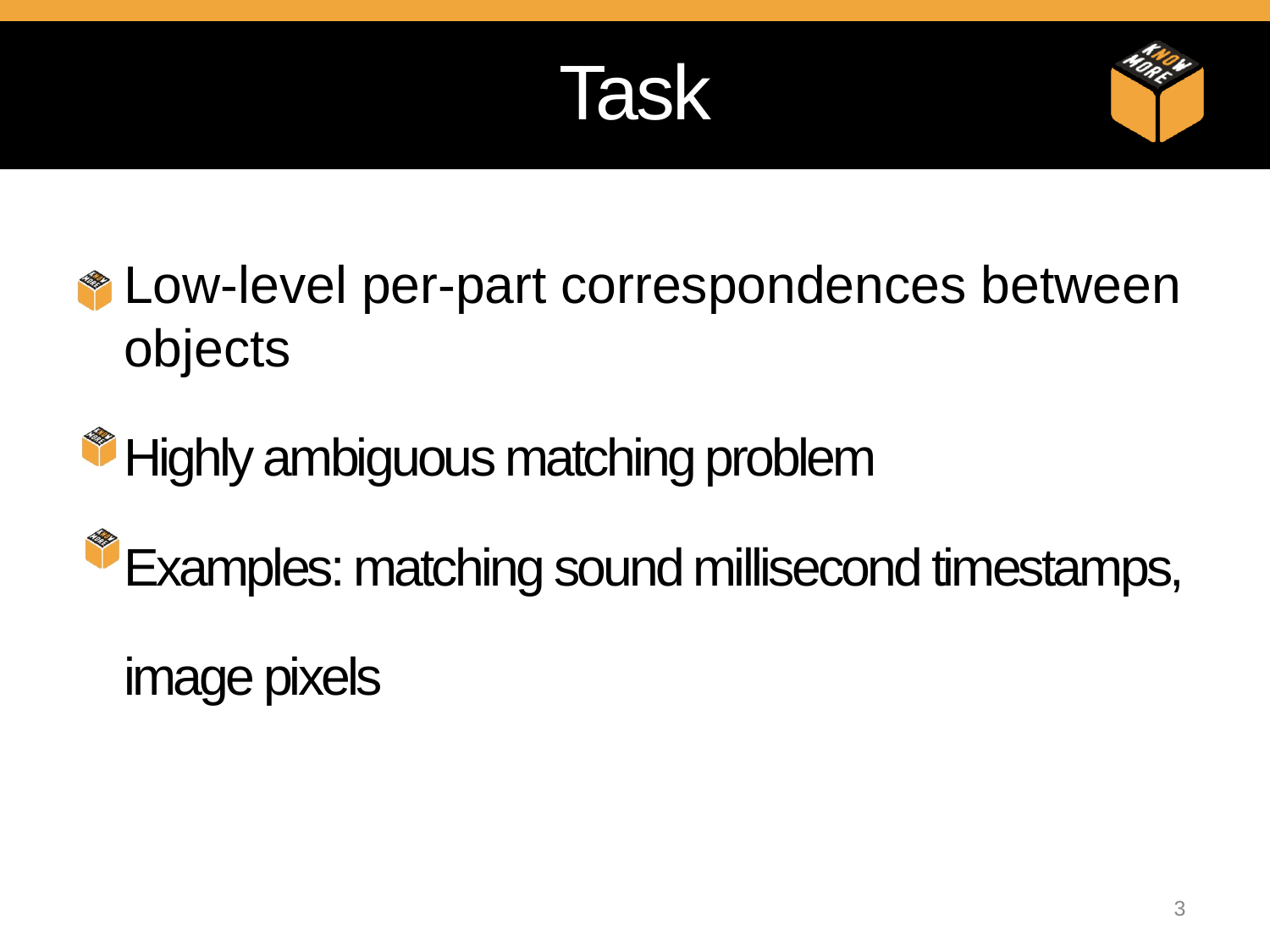

# Task
Low-level per-part correspondences between objects
Highly ambiguous matching problem
Examples: matching sound millisecond timestamps, image pixels

3